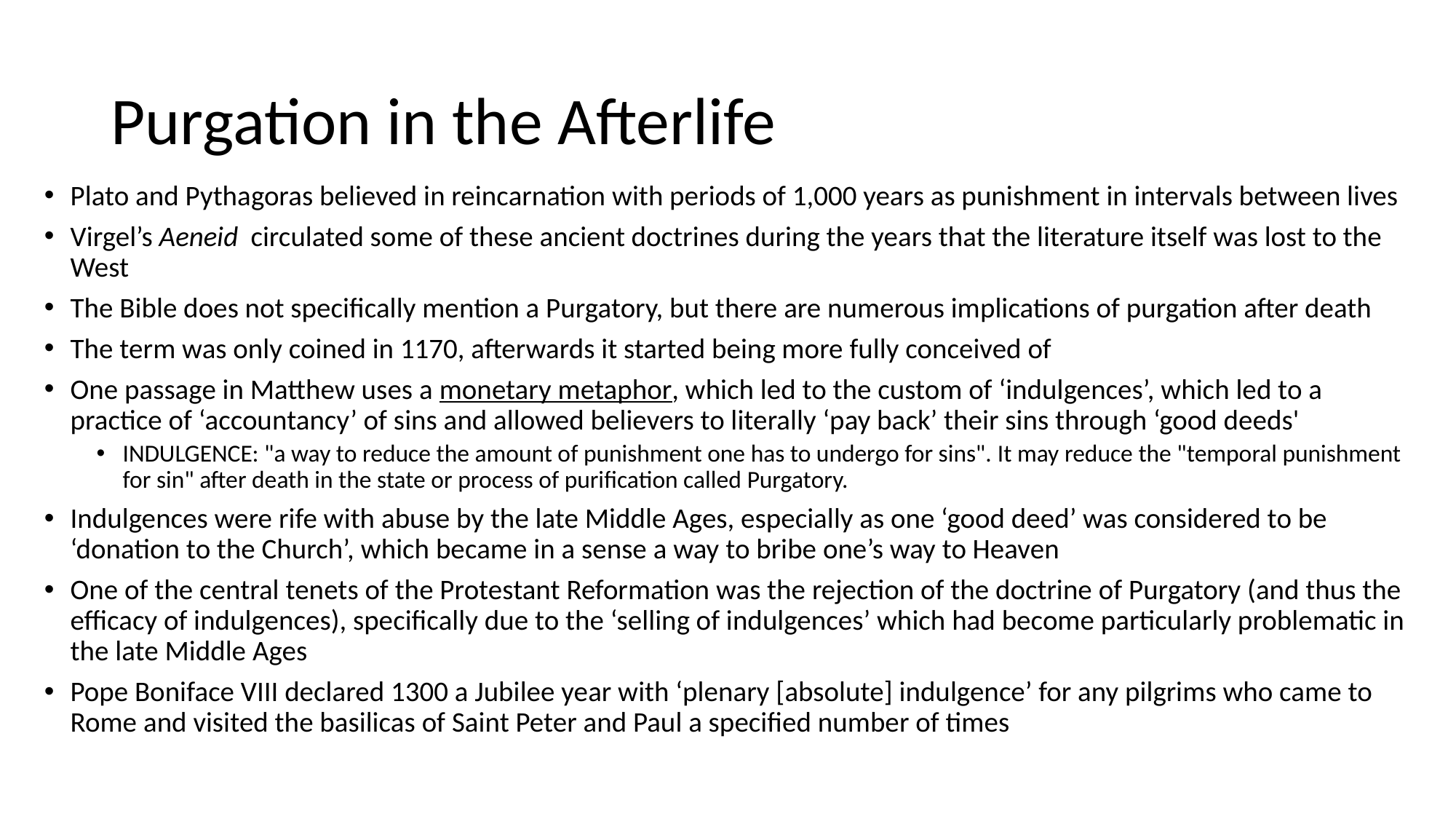

# Purgation in the Afterlife
Plato and Pythagoras believed in reincarnation with periods of 1,000 years as punishment in intervals between lives
Virgel’s Aeneid  circulated some of these ancient doctrines during the years that the literature itself was lost to the West
The Bible does not specifically mention a Purgatory, but there are numerous implications of purgation after death
The term was only coined in 1170, afterwards it started being more fully conceived of
One passage in Matthew uses a monetary metaphor, which led to the custom of ‘indulgences’, which led to a practice of ‘accountancy’ of sins and allowed believers to literally ‘pay back’ their sins through ‘good deeds'
INDULGENCE: "a way to reduce the amount of punishment one has to undergo for sins". It may reduce the "temporal punishment for sin" after death in the state or process of purification called Purgatory.
Indulgences were rife with abuse by the late Middle Ages, especially as one ‘good deed’ was considered to be ‘donation to the Church’, which became in a sense a way to bribe one’s way to Heaven
One of the central tenets of the Protestant Reformation was the rejection of the doctrine of Purgatory (and thus the efficacy of indulgences), specifically due to the ‘selling of indulgences’ which had become particularly problematic in the late Middle Ages
Pope Boniface VIII declared 1300 a Jubilee year with ‘plenary [absolute] indulgence’ for any pilgrims who came to Rome and visited the basilicas of Saint Peter and Paul a specified number of times